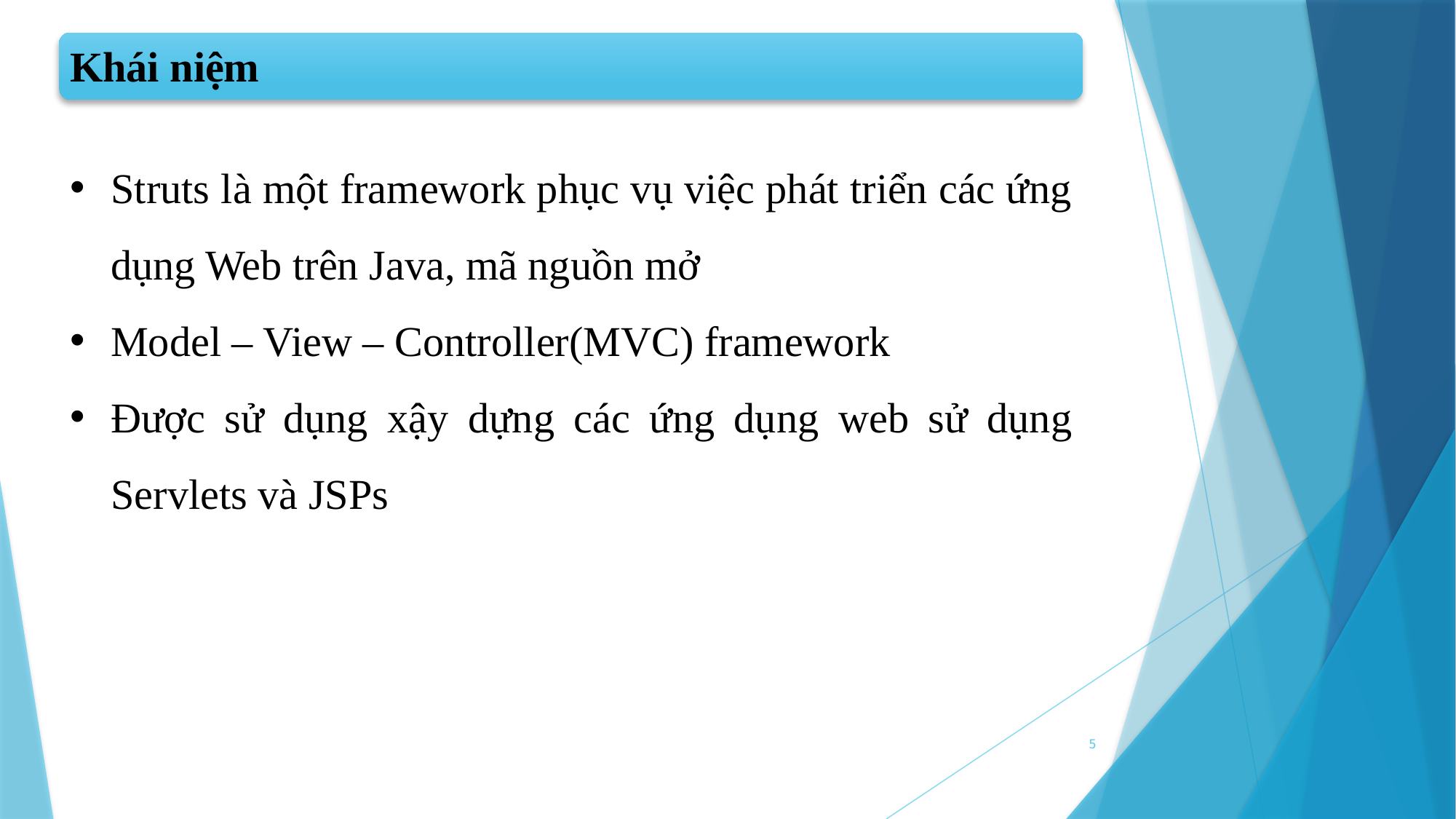

Khái niệm
Struts là một framework phục vụ việc phát triển các ứng dụng Web trên Java, mã nguồn mở
Model – View – Controller(MVC) framework
Được sử dụng xậy dựng các ứng dụng web sử dụng Servlets và JSPs

5